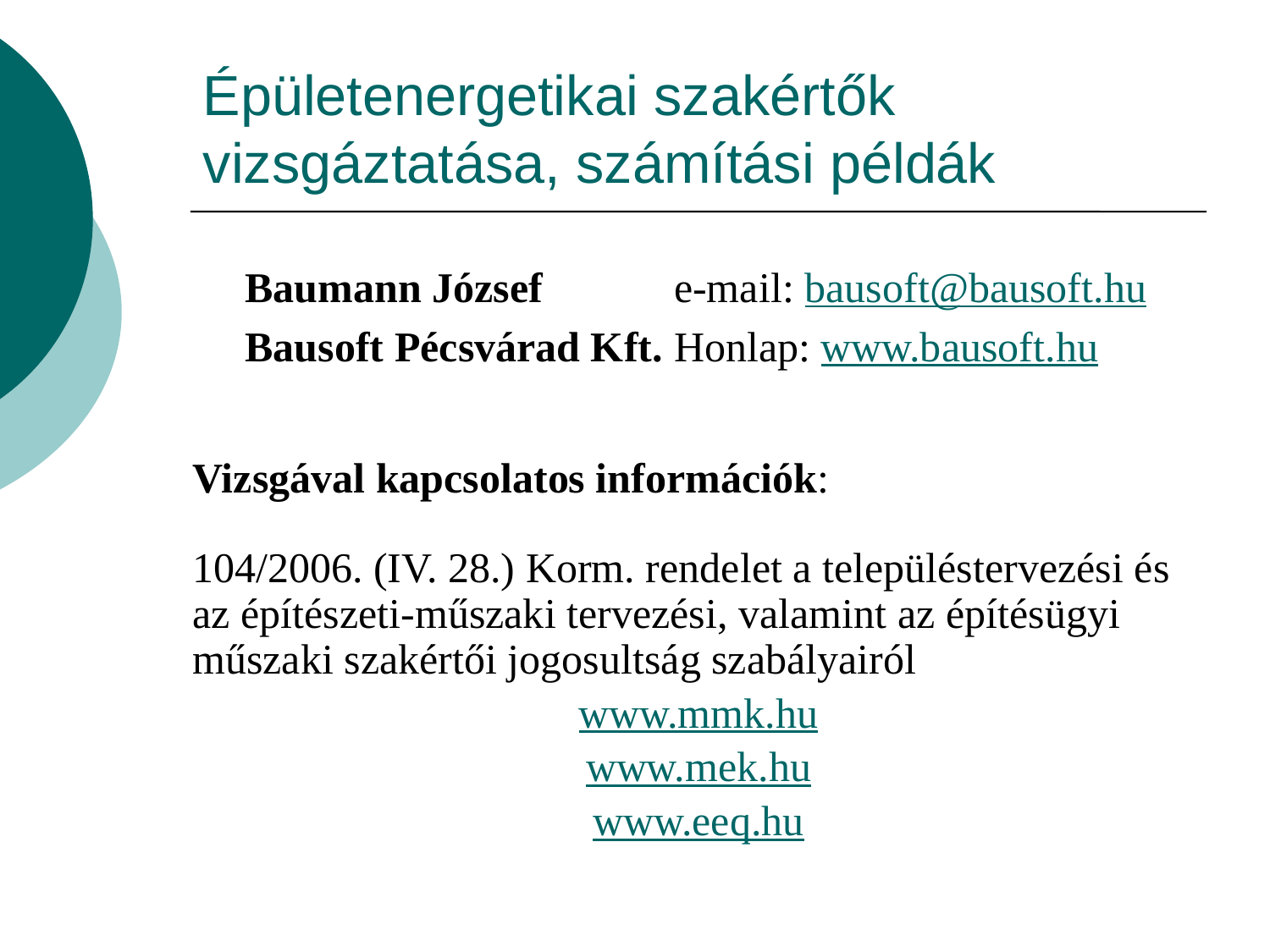

# Épületenergetikai szakértők vizsgáztatása, számítási példák
Baumann József 	e-mail: bausoft@bausoft.hu
Bausoft Pécsvárad Kft. 	Honlap: www.bausoft.hu

Vizsgával kapcsolatos információk:
104/2006. (IV. 28.) Korm. rendelet a településtervezési és az építészeti-műszaki tervezési, valamint az építésügyi műszaki szakértői jogosultság szabályairól
www.mmk.hu
www.mek.hu
www.eeq.hu